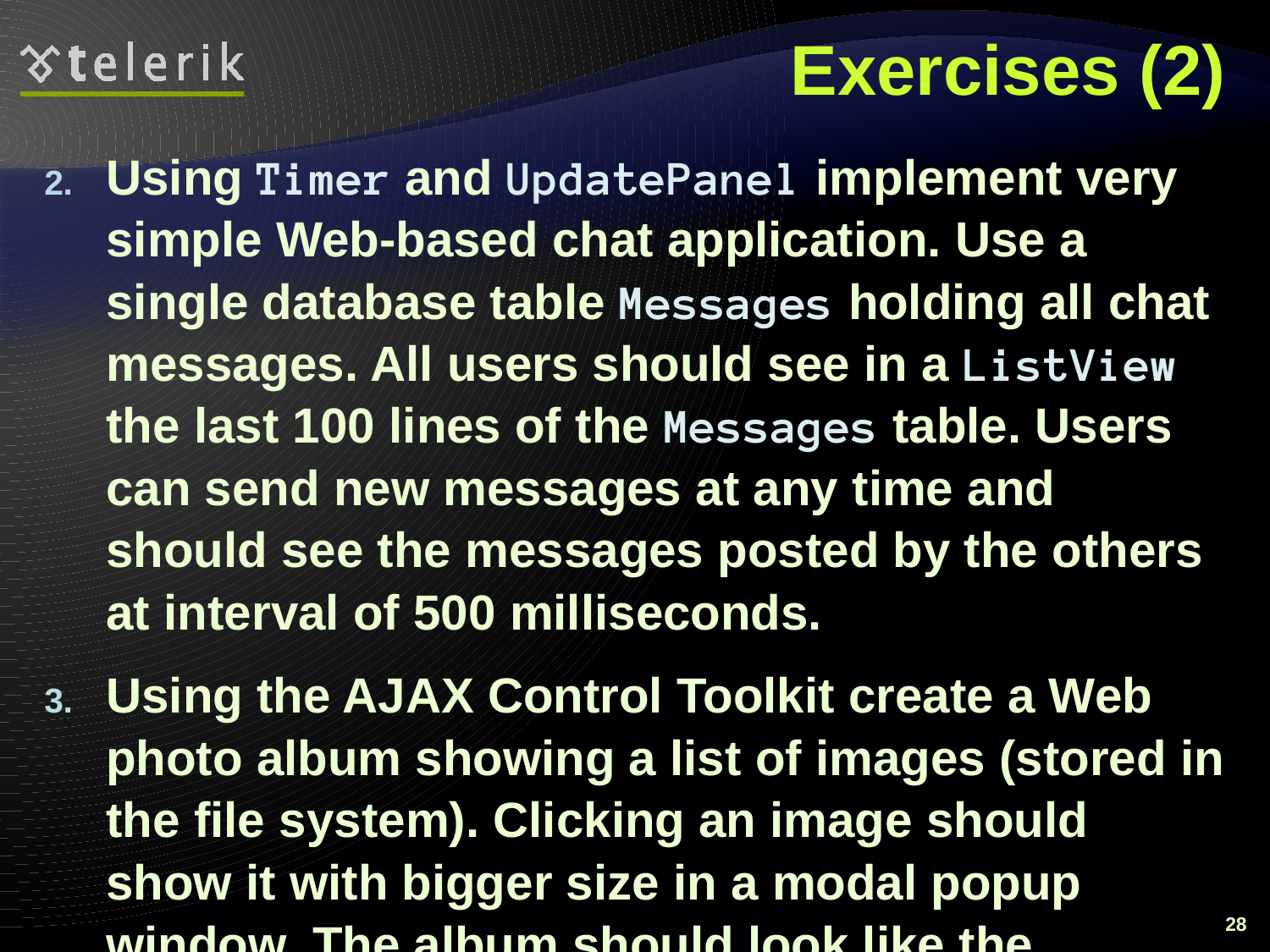

# Exercises (2)
Using Timer and UpdatePanel implement very simple Web-based chat application. Use a single database table Messages holding all chat messages. All users should see in a ListView the last 100 lines of the Messages table. Users can send new messages at any time and should see the messages posted by the others at interval of 500 milliseconds.
Using the AJAX Control Toolkit create a Web photo album showing a list of images (stored in the file system). Clicking an image should show it with bigger size in a modal popup window. The album should look like the Windows Photo Viewer.
28